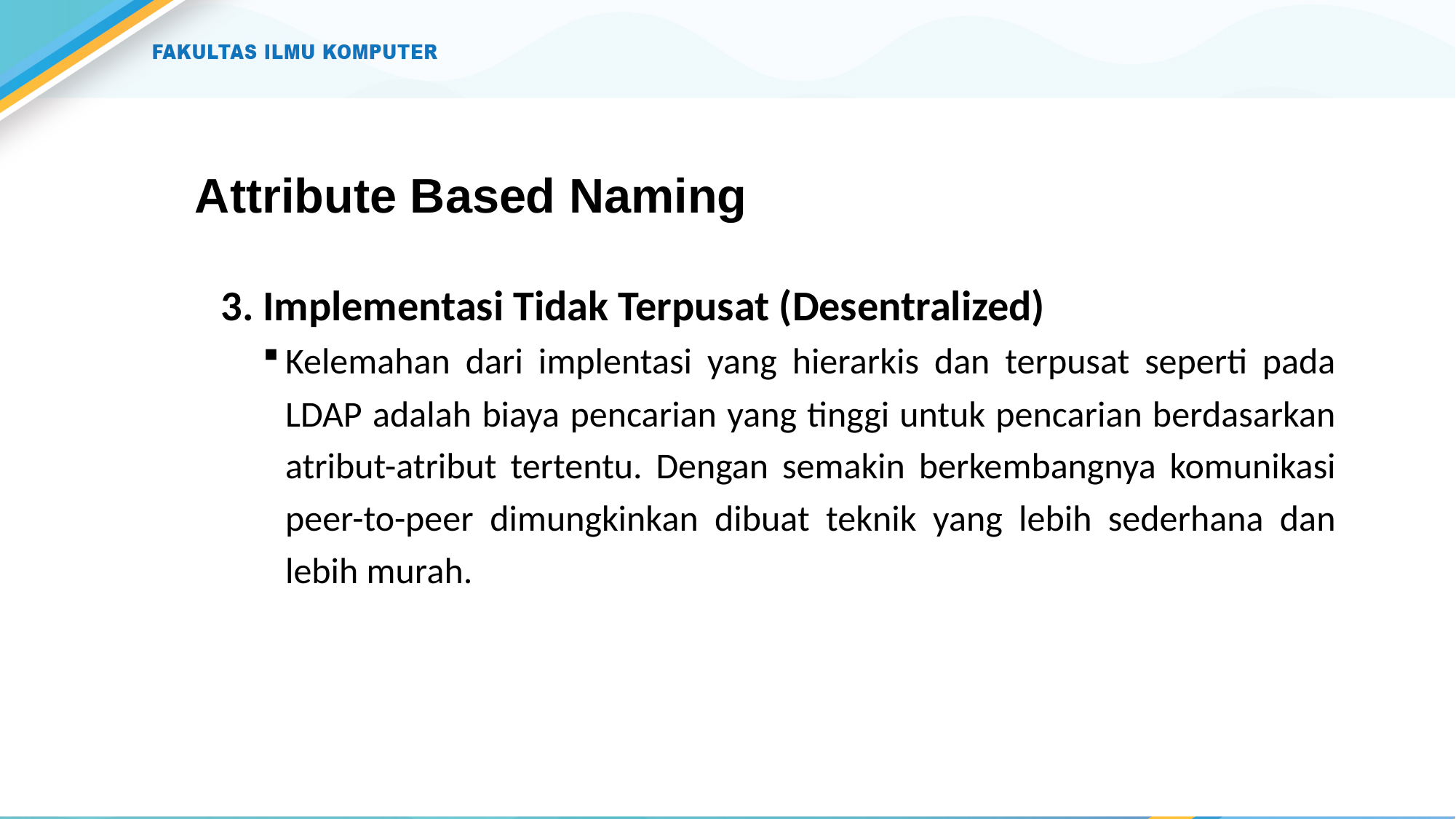

# Attribute Based Naming
Implementasi Tidak Terpusat (Desentralized)
Kelemahan dari implentasi yang hierarkis dan terpusat seperti pada LDAP adalah biaya pencarian yang tinggi untuk pencarian berdasarkan atribut-atribut tertentu. Dengan semakin berkembangnya komunikasi peer-to-peer dimungkinkan dibuat teknik yang lebih sederhana dan lebih murah.